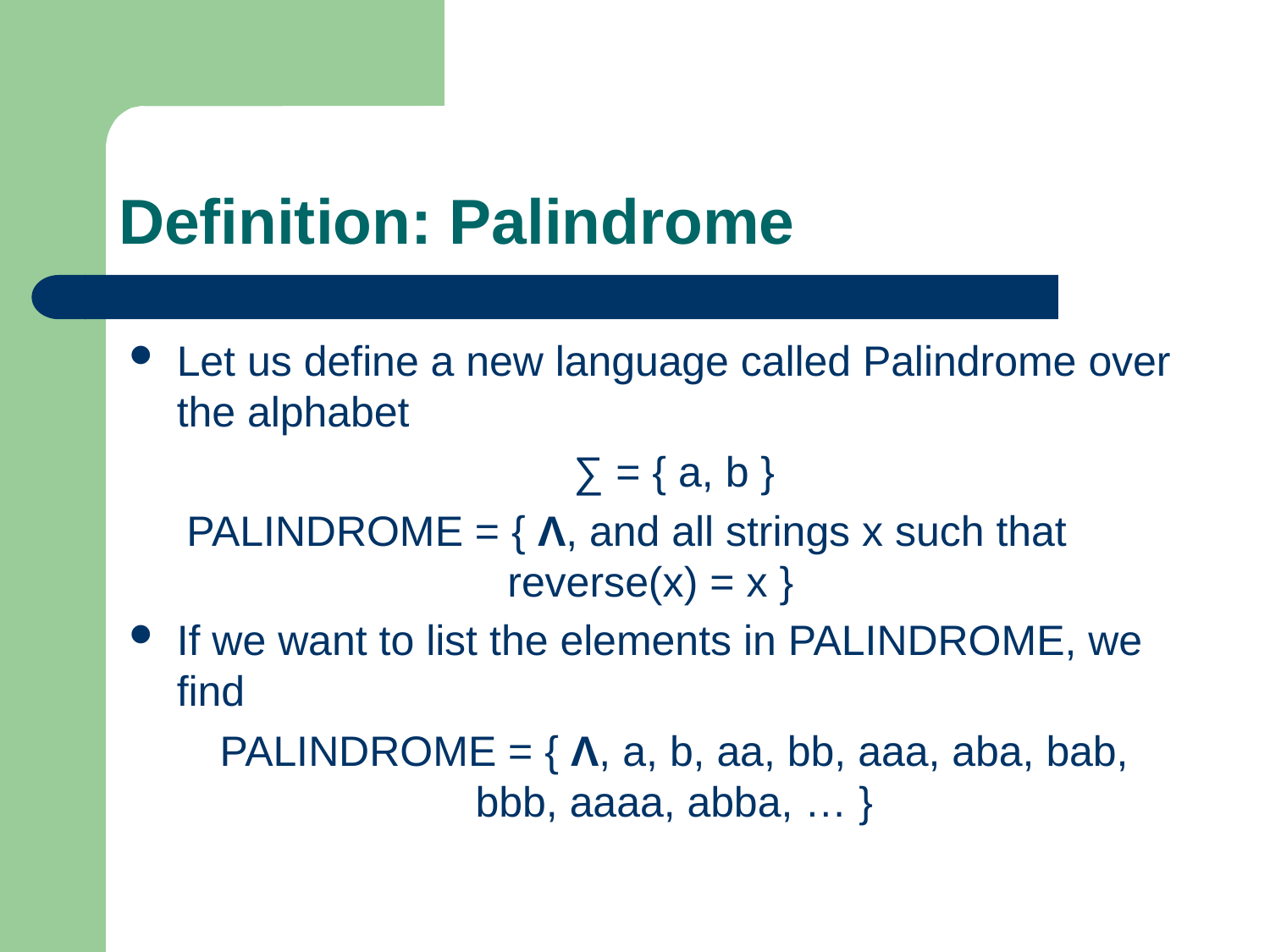

# Definition: Palindrome
Let us define a new language called Palindrome over the alphabet
	∑ = { a, b }
PALINDROME = { Λ, and all strings x such that     reverse(x) = x }
If we want to list the elements in PALINDROME, we find
	PALINDROME = { Λ, a, b, aa, bb, aaa, aba, bab, bbb, aaaa, abba, … }